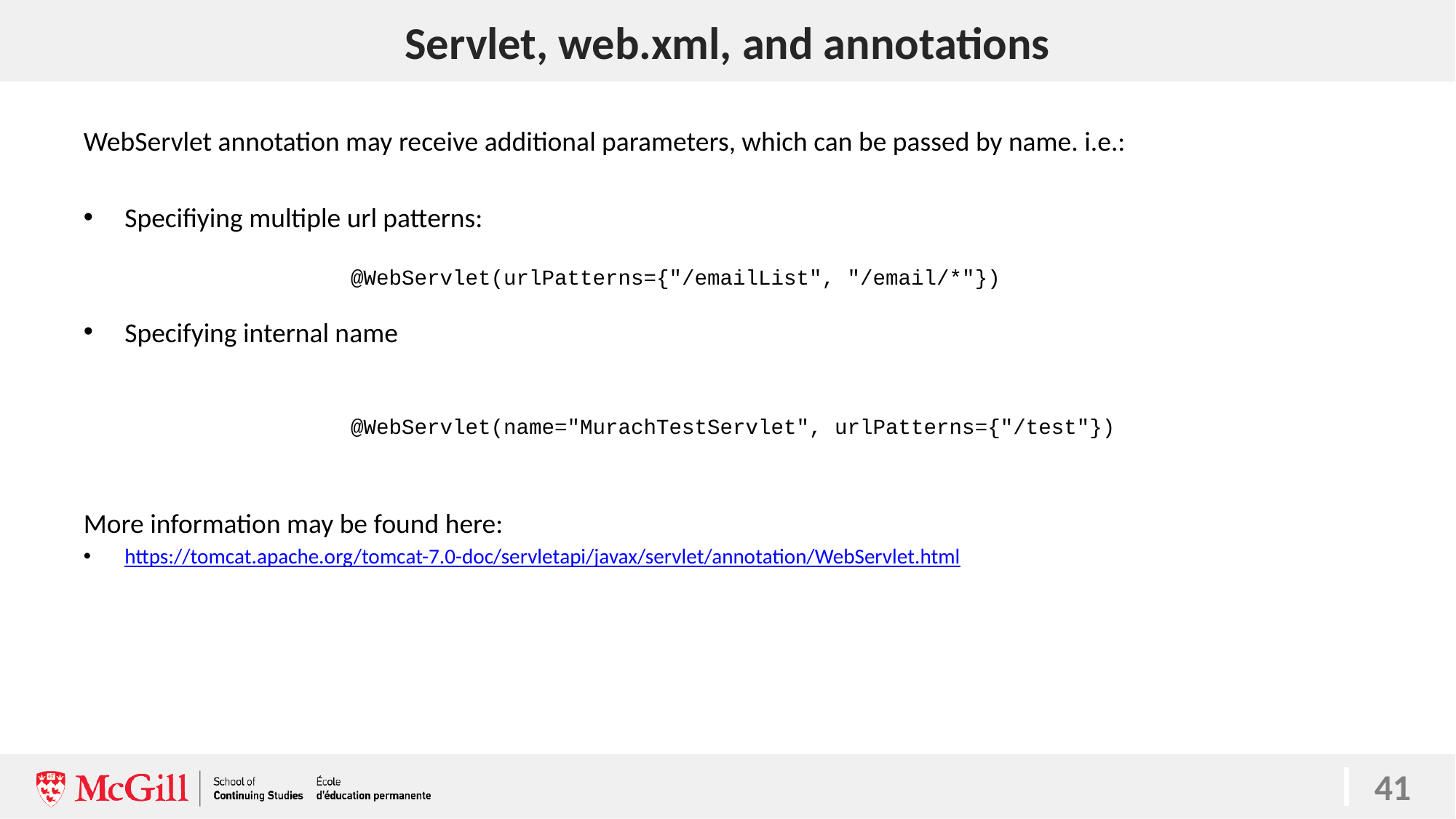

# Servlet, web.xml, and annotations
41
WebServlet annotation may receive additional parameters, which can be passed by name. i.e.:

Specifiying multiple url patterns:

Specifying internal name

More information may be found here:
https://tomcat.apache.org/tomcat-7.0-doc/servletapi/javax/servlet/annotation/WebServlet.html
@WebServlet(urlPatterns={"/emailList", "/email/*"})

@WebServlet(name="MurachTestServlet", urlPatterns={"/test"})